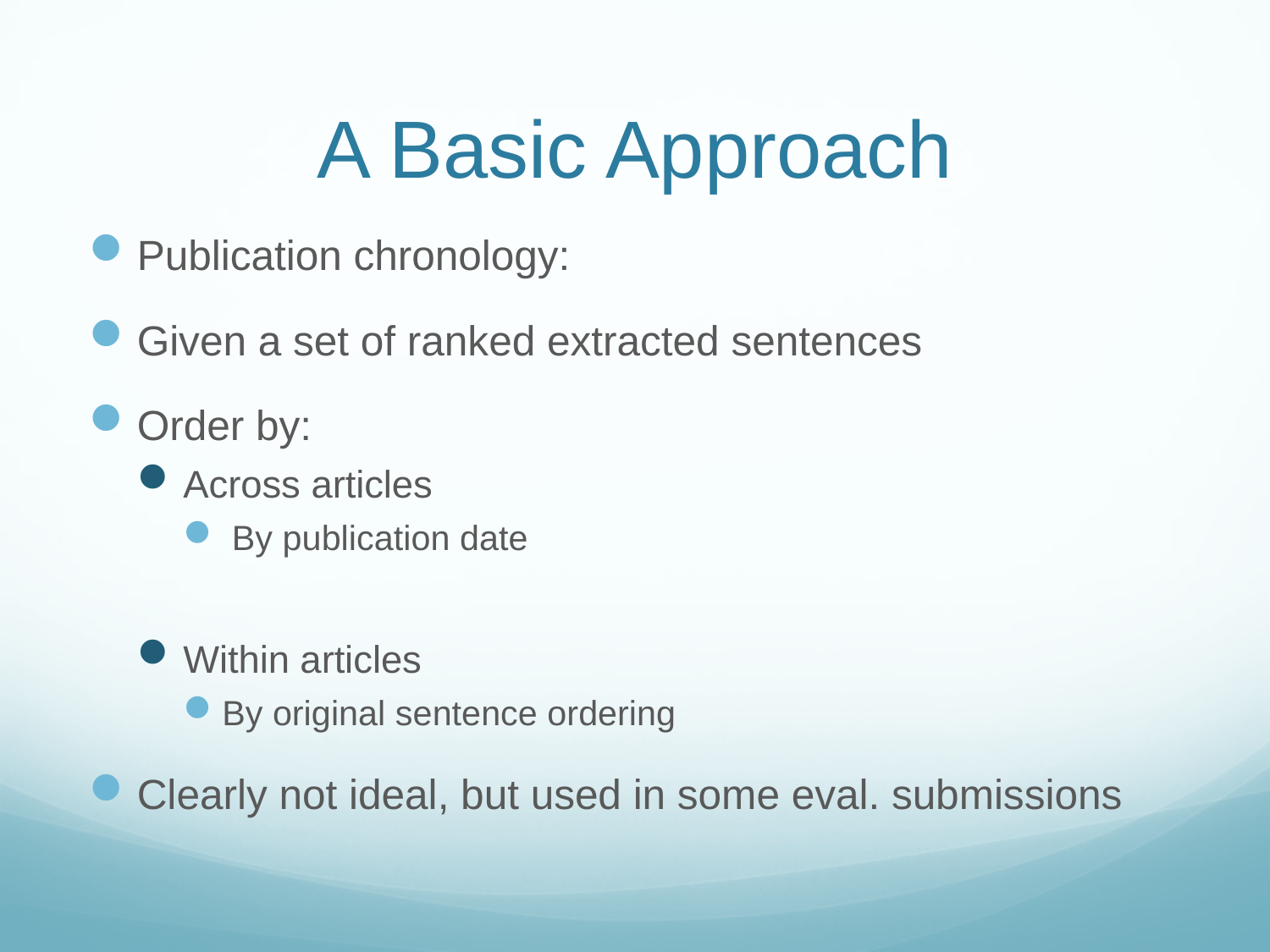

# A Basic Approach
Publication chronology:
Given a set of ranked extracted sentences
Order by:
Across articles
 By publication date

Within articles
By original sentence ordering
Clearly not ideal, but used in some eval. submissions